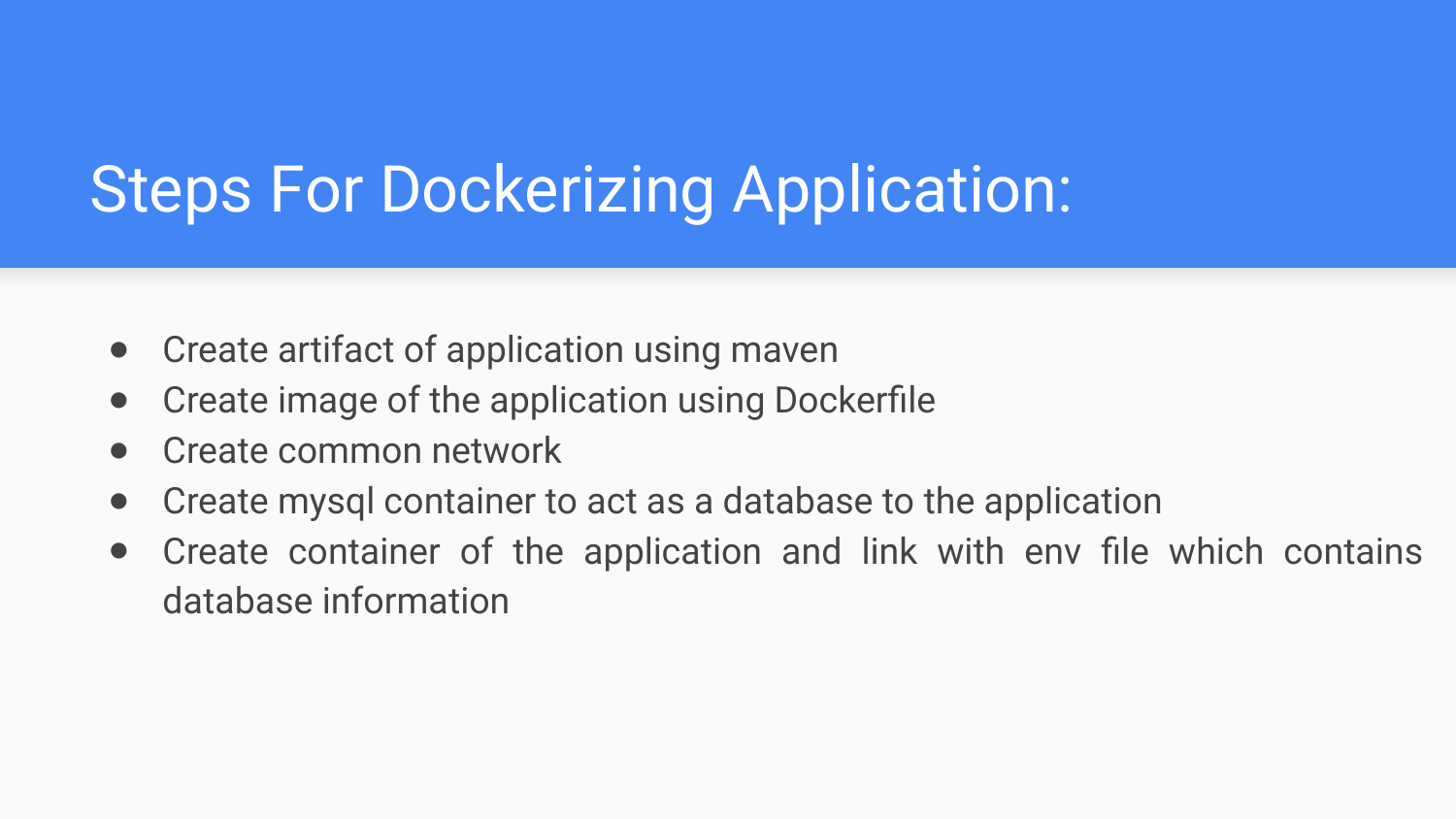

# Steps For Dockerizing Application:
Create artifact of application using maven
Create image of the application using Dockerfile
Create common network
Create mysql container to act as a database to the application
Create container of the application and link with env file which contains database information